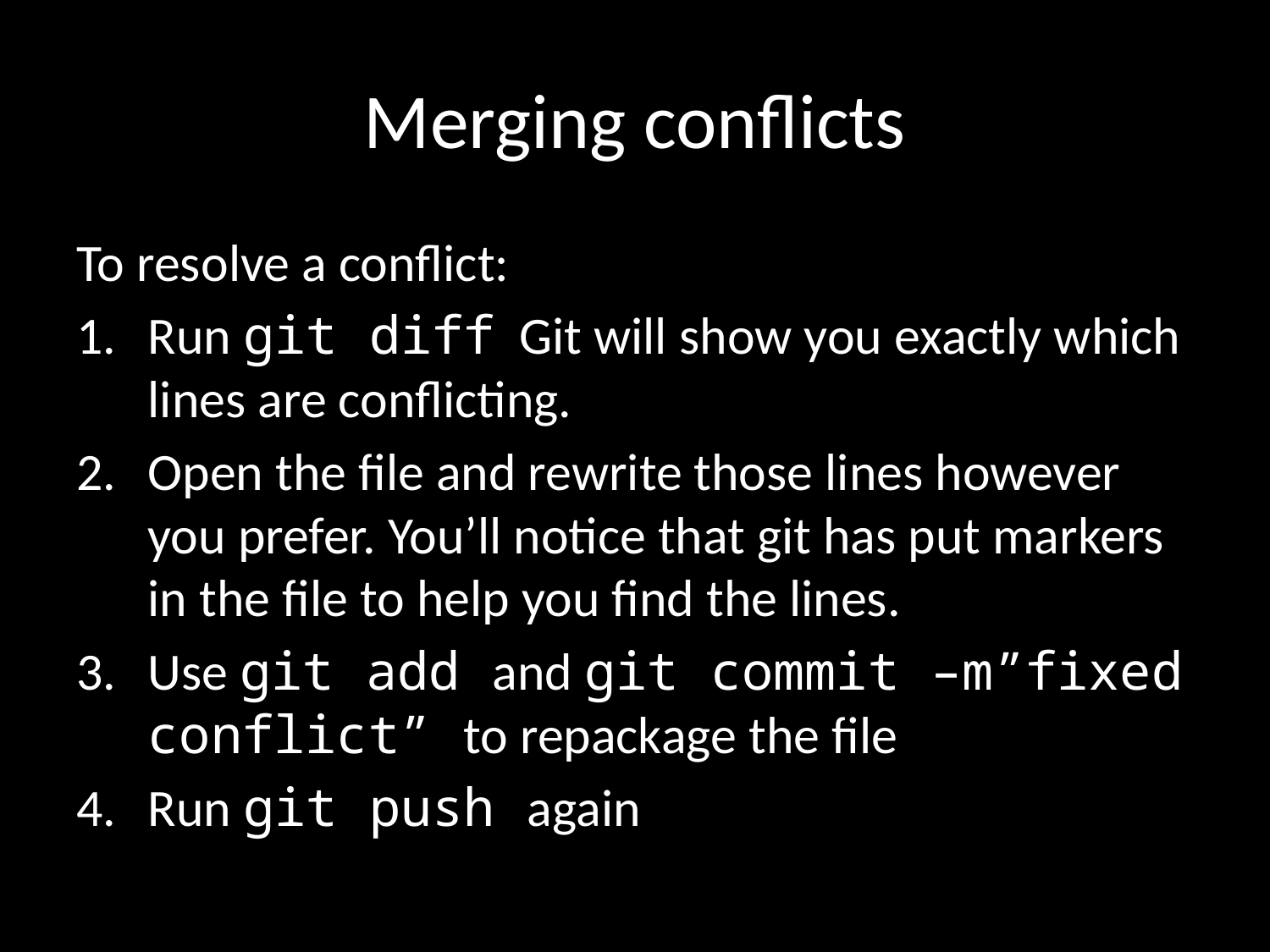

# Merging conflicts
To resolve a conflict:
Run git diff  Git will show you exactly which lines are conflicting.
Open the file and rewrite those lines however you prefer. You’ll notice that git has put markers in the file to help you find the lines.
Use git add and git commit –m”fixed conflict” to repackage the file
Run git push again